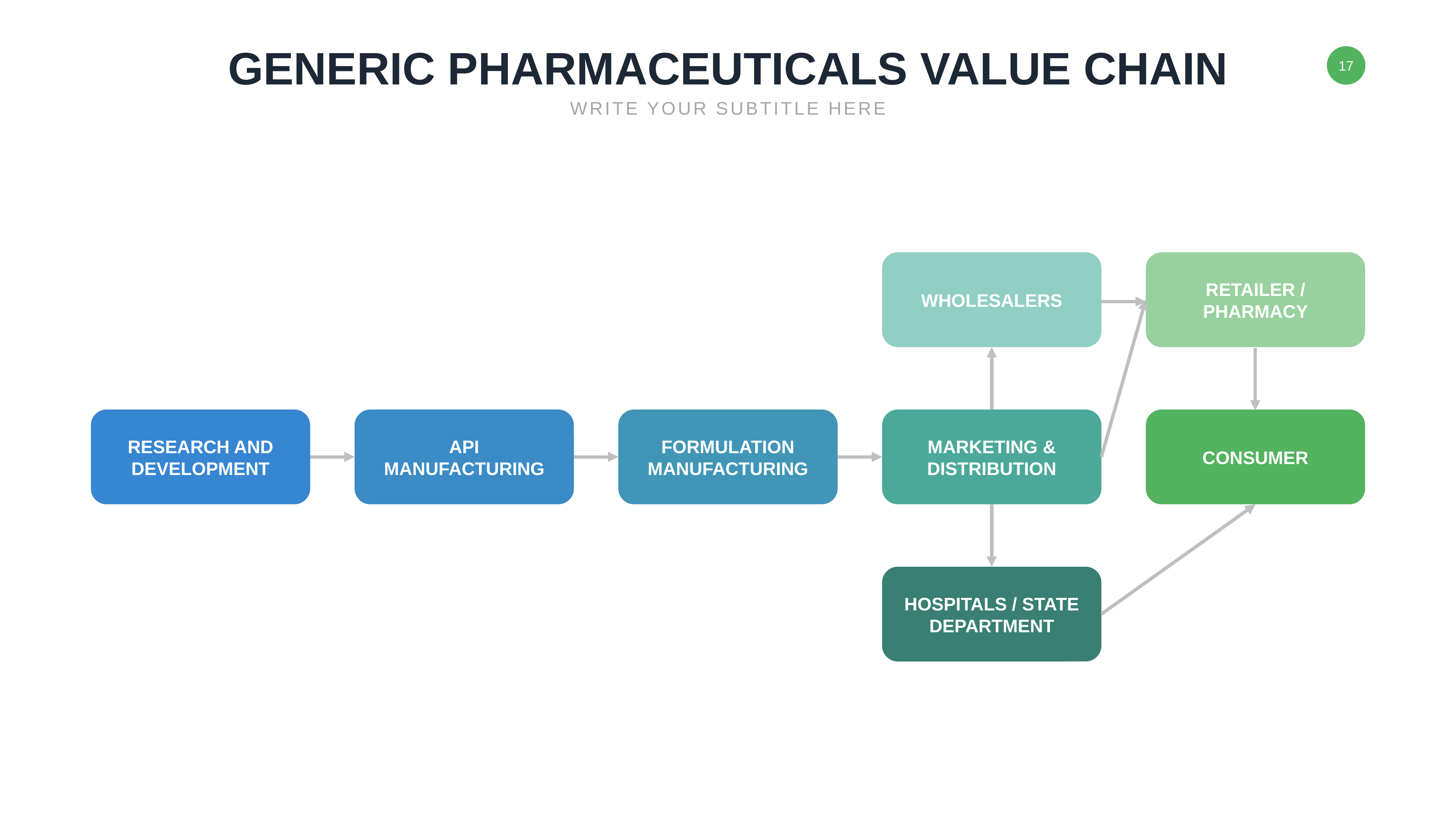

GENERIC PHARMACEUTICALS VALUE CHAIN
WRITE YOUR SUBTITLE HERE

RETAILER /
PHARMACY
WHOLESALERS

RESEARCH AND
DEVELOPMENT
API
MANUFACTURING
FORMULATION
MANUFACTURING
MARKETING &
DISTRIBUTION
CONSUMER

HOSPITALS / STATE
DEPARTMENT